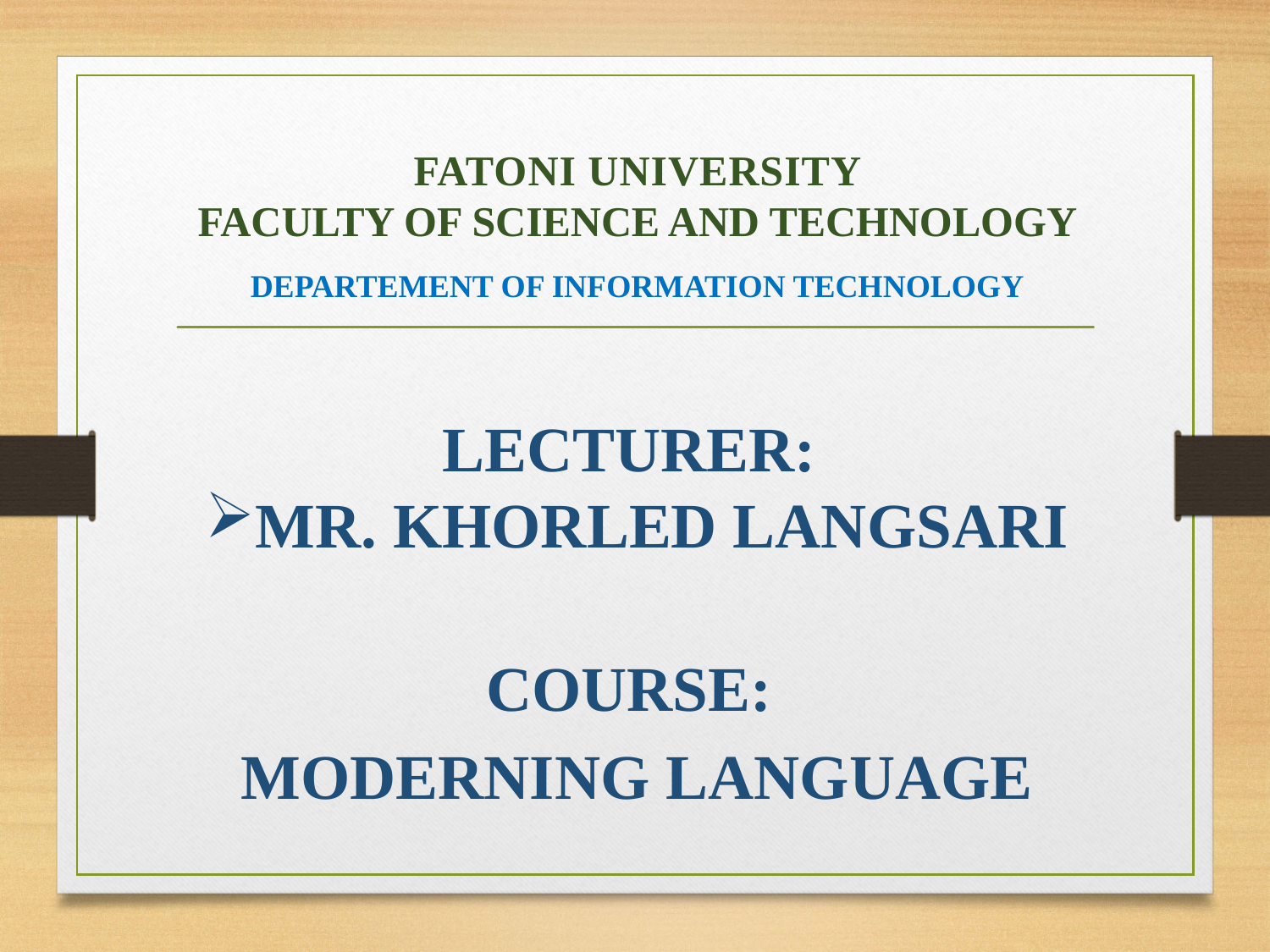

FATONI UNIVERSITY
FACULTY OF SCIENCE AND TECHNOLOGY
DEPARTEMENT OF INFORMATION TECHNOLOGY
LECTURER:
MR. KHORLED LANGSARI

COURSE:
MODERNING LANGUAGE